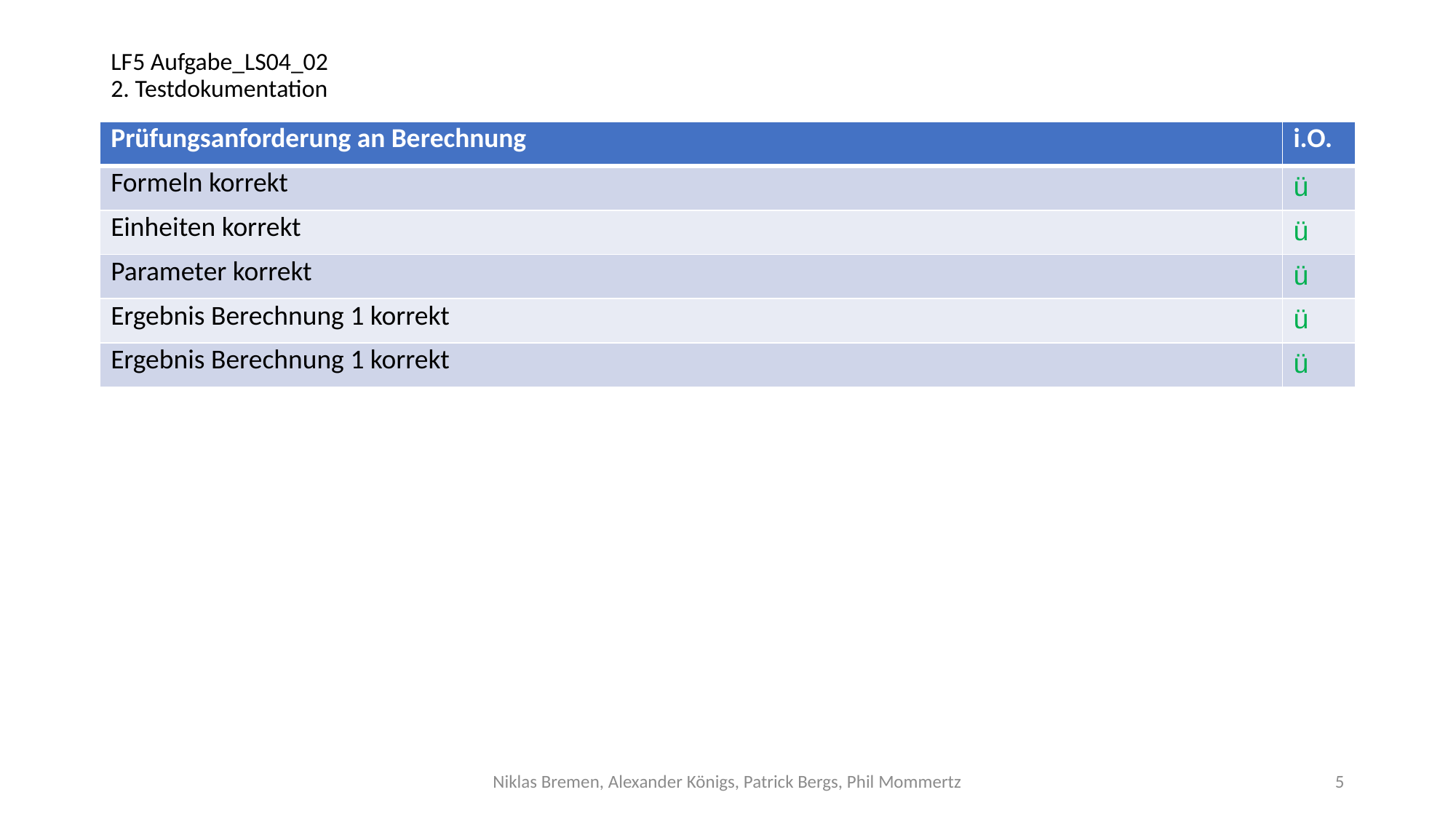

# LF5 Aufgabe_LS04_02 2. Testdokumentation
| Prüfungsanforderung an Berechnung | i.O. |
| --- | --- |
| Formeln korrekt | ü |
| Einheiten korrekt | ü |
| Parameter korrekt | ü |
| Ergebnis Berechnung 1 korrekt | ü |
| Ergebnis Berechnung 1 korrekt | ü |

Niklas Bremen, Alexander Königs, Patrick Bergs, Phil Mommertz
5